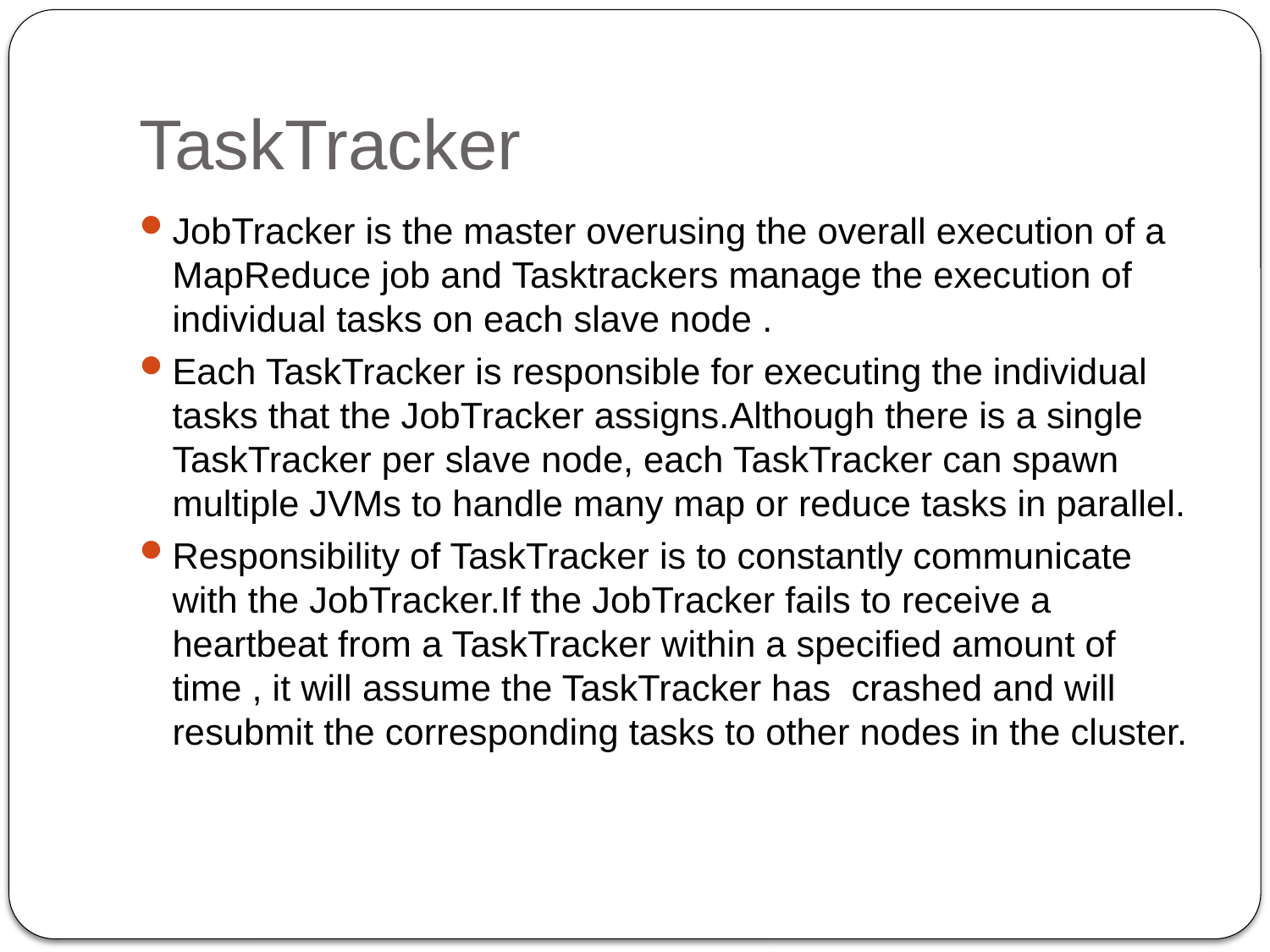

# TaskTracker
JobTracker is the master overusing the overall execution of a MapReduce job and Tasktrackers manage the execution of individual tasks on each slave node .
Each TaskTracker is responsible for executing the individual tasks that the JobTracker assigns.Although there is a single TaskTracker per slave node, each TaskTracker can spawn multiple JVMs to handle many map or reduce tasks in parallel.
Responsibility of TaskTracker is to constantly communicate with the JobTracker.If the JobTracker fails to receive a heartbeat from a TaskTracker within a specified amount of time , it will assume the TaskTracker has  crashed and will resubmit the corresponding tasks to other nodes in the cluster.